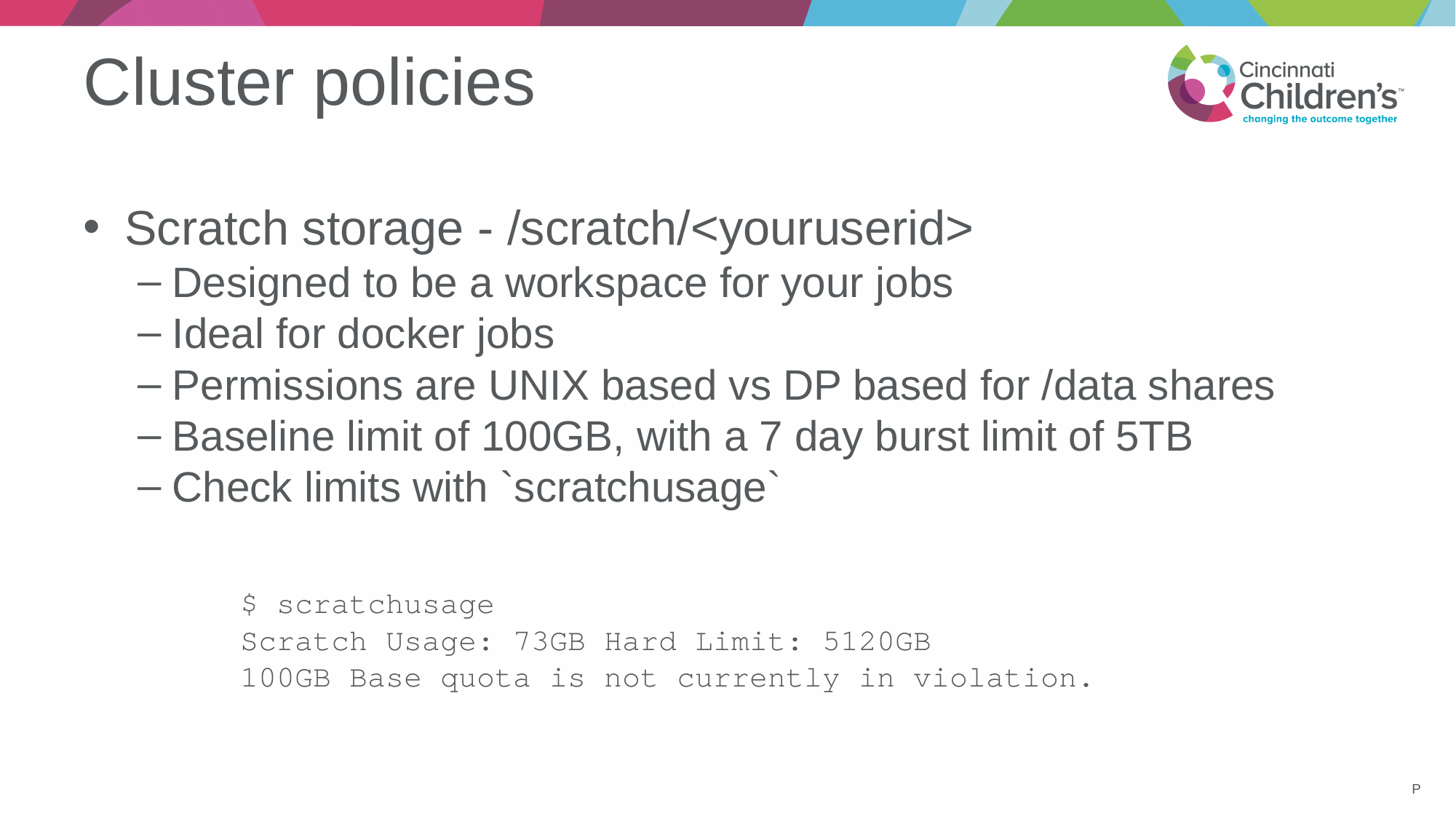

# Cluster policies
Scratch storage - /scratch/<youruserid>
Designed to be a workspace for your jobs
Ideal for docker jobs
Permissions are UNIX based vs DP based for /data shares
Baseline limit of 100GB, with a 7 day burst limit of 5TB
Check limits with `scratchusage`

$ scratchusage
Scratch Usage: 73GB Hard Limit: 5120GB
100GB Base quota is not currently in violation.
P